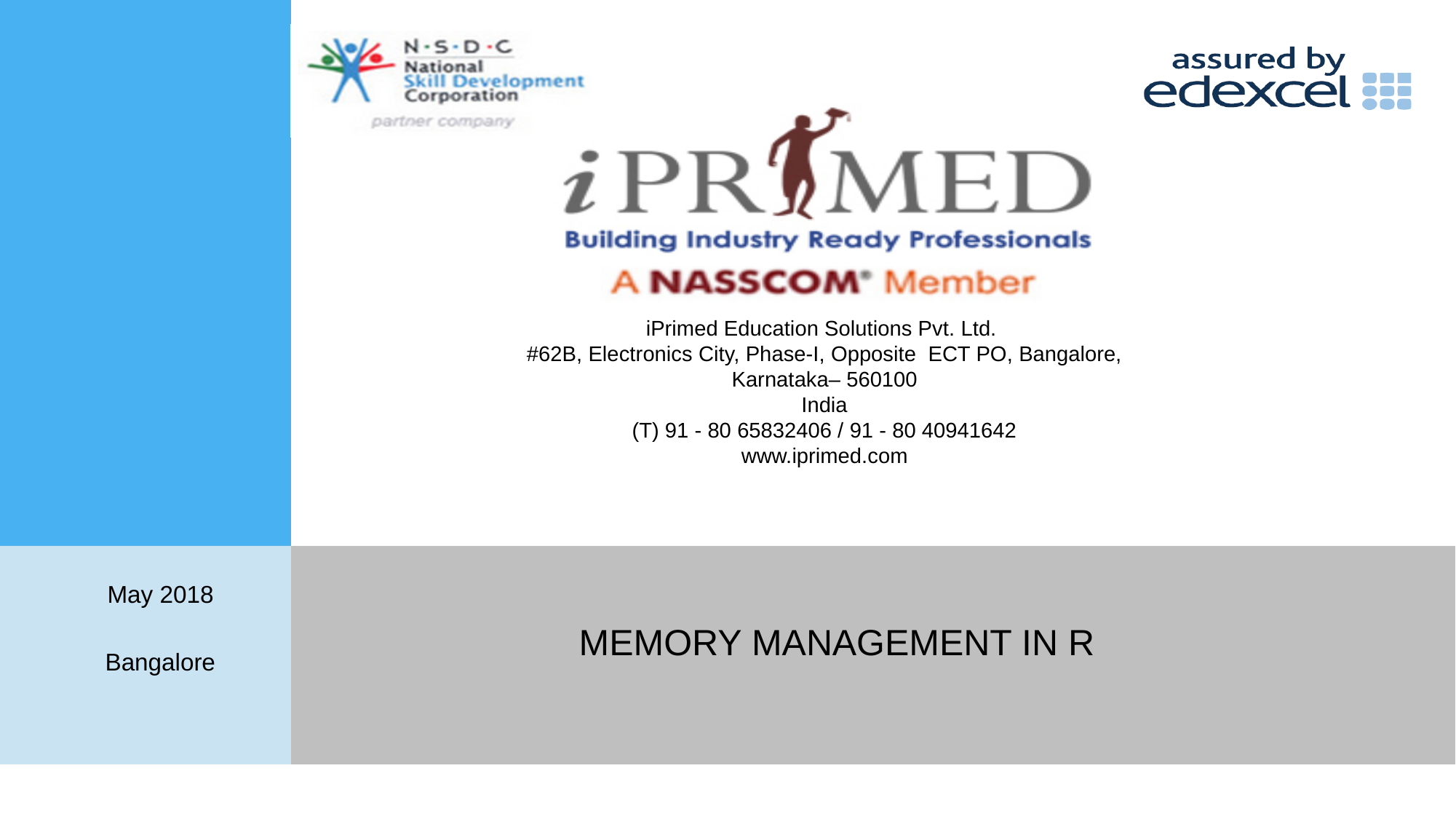

May 2018

Bangalore
# MEMORY MANAGEMENT IN R